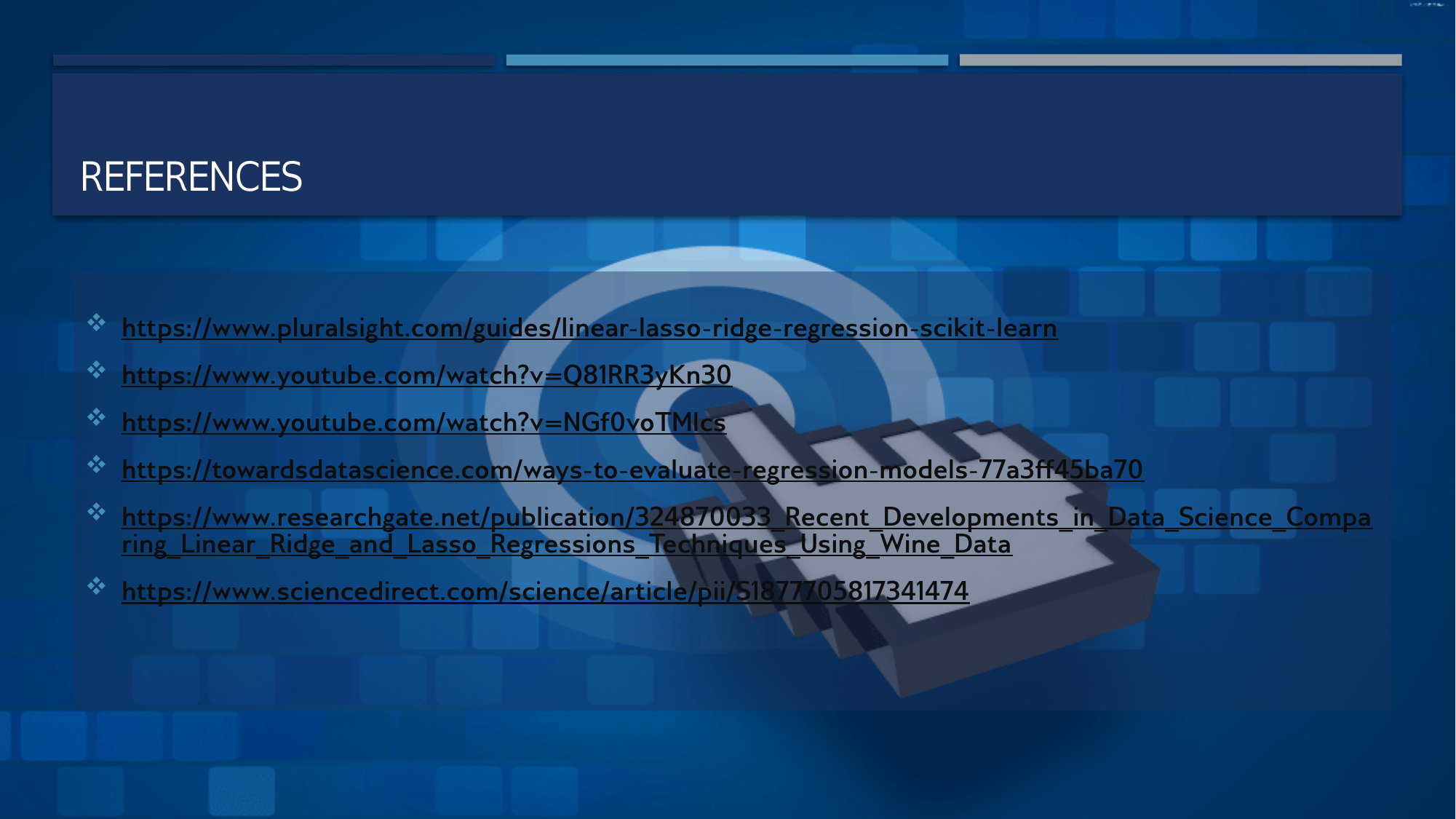

# References
https://www.pluralsight.com/guides/linear-lasso-ridge-regression-scikit-learn
https://www.youtube.com/watch?v=Q81RR3yKn30
https://www.youtube.com/watch?v=NGf0voTMlcs
https://towardsdatascience.com/ways-to-evaluate-regression-models-77a3ff45ba70
https://www.researchgate.net/publication/324870033_Recent_Developments_in_Data_Science_Comparing_Linear_Ridge_and_Lasso_Regressions_Techniques_Using_Wine_Data
https://www.sciencedirect.com/science/article/pii/S1877705817341474